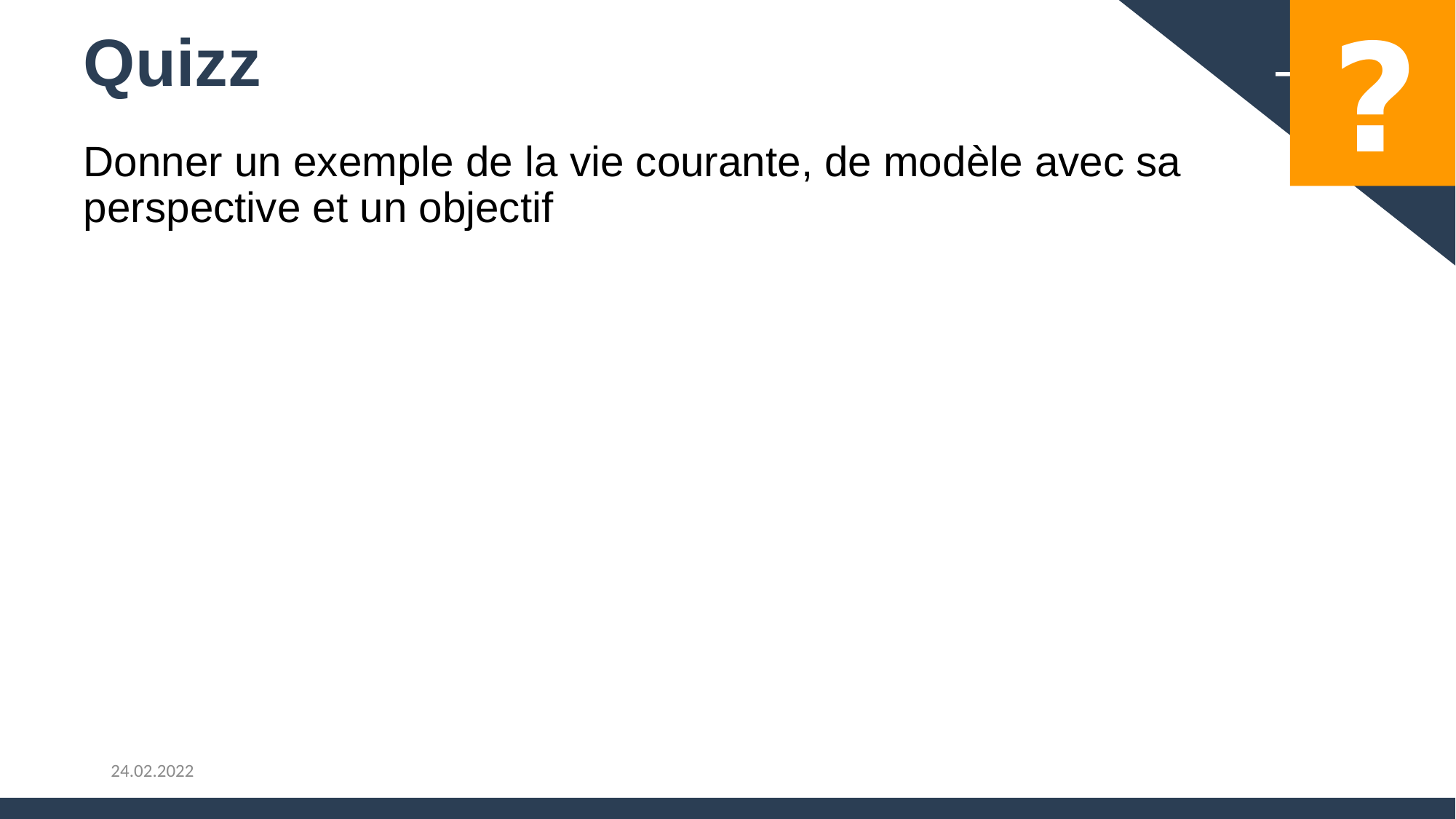

# Quizz
?
Donner un exemple de la vie courante, de modèle avec sa perspective et un objectif